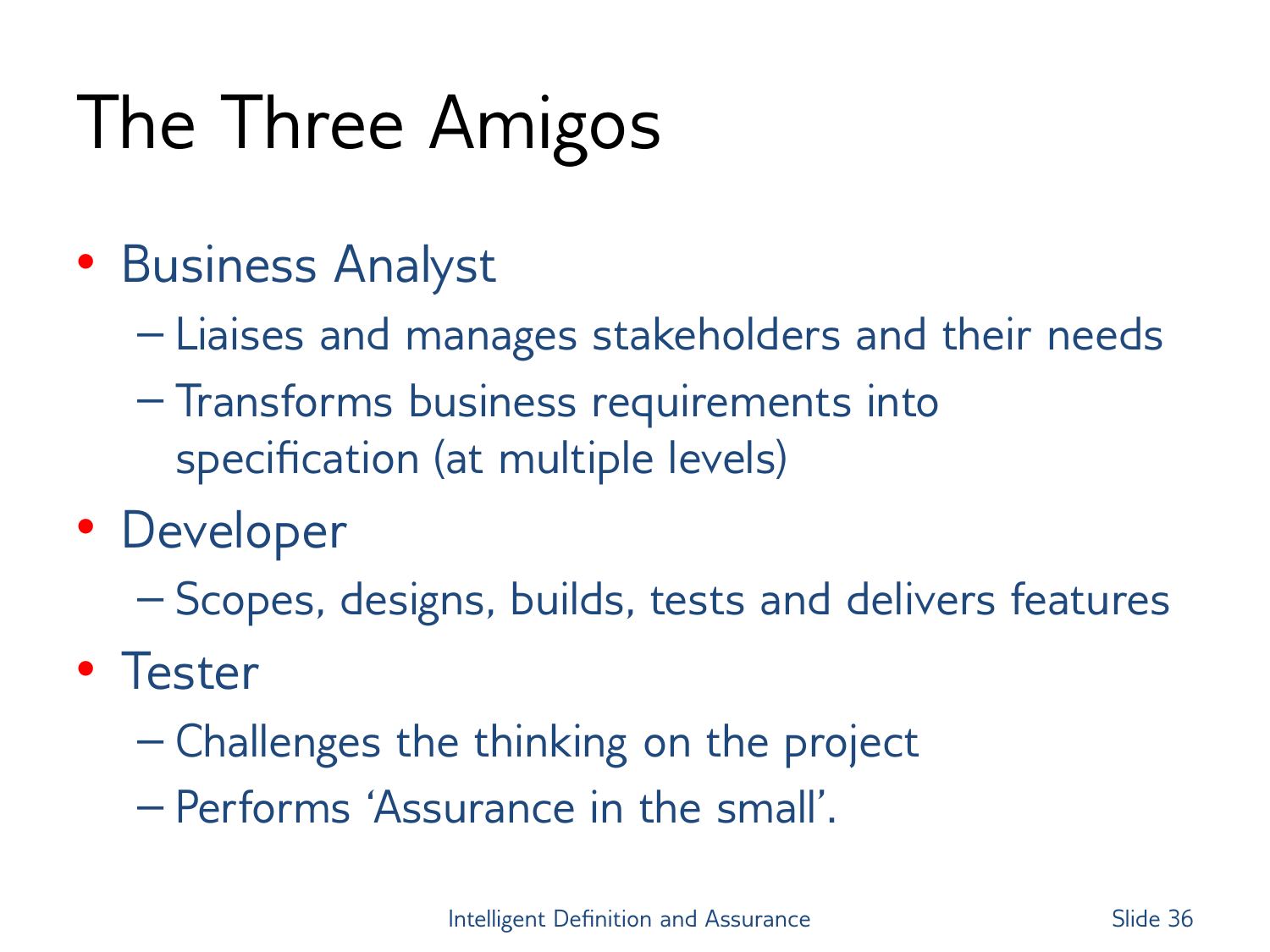

# The Three Amigos
Business Analyst
Liaises and manages stakeholders and their needs
Transforms business requirements into specification (at multiple levels)
Developer
Scopes, designs, builds, tests and delivers features
Tester
Challenges the thinking on the project
Performs ‘Assurance in the small’.
Intelligent Definition and Assurance
Slide 36